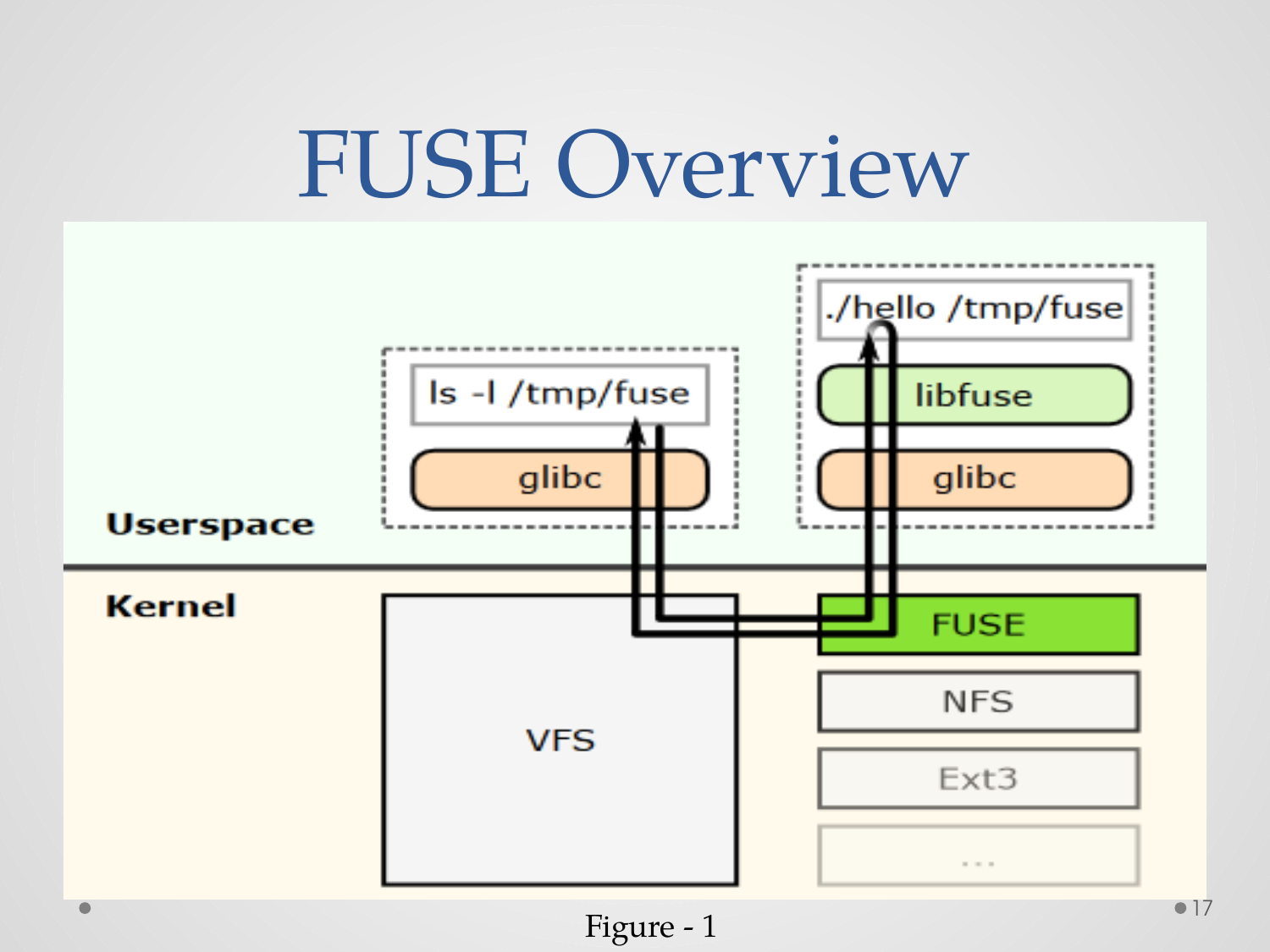

# FUSE Overview

17
Figure - 1